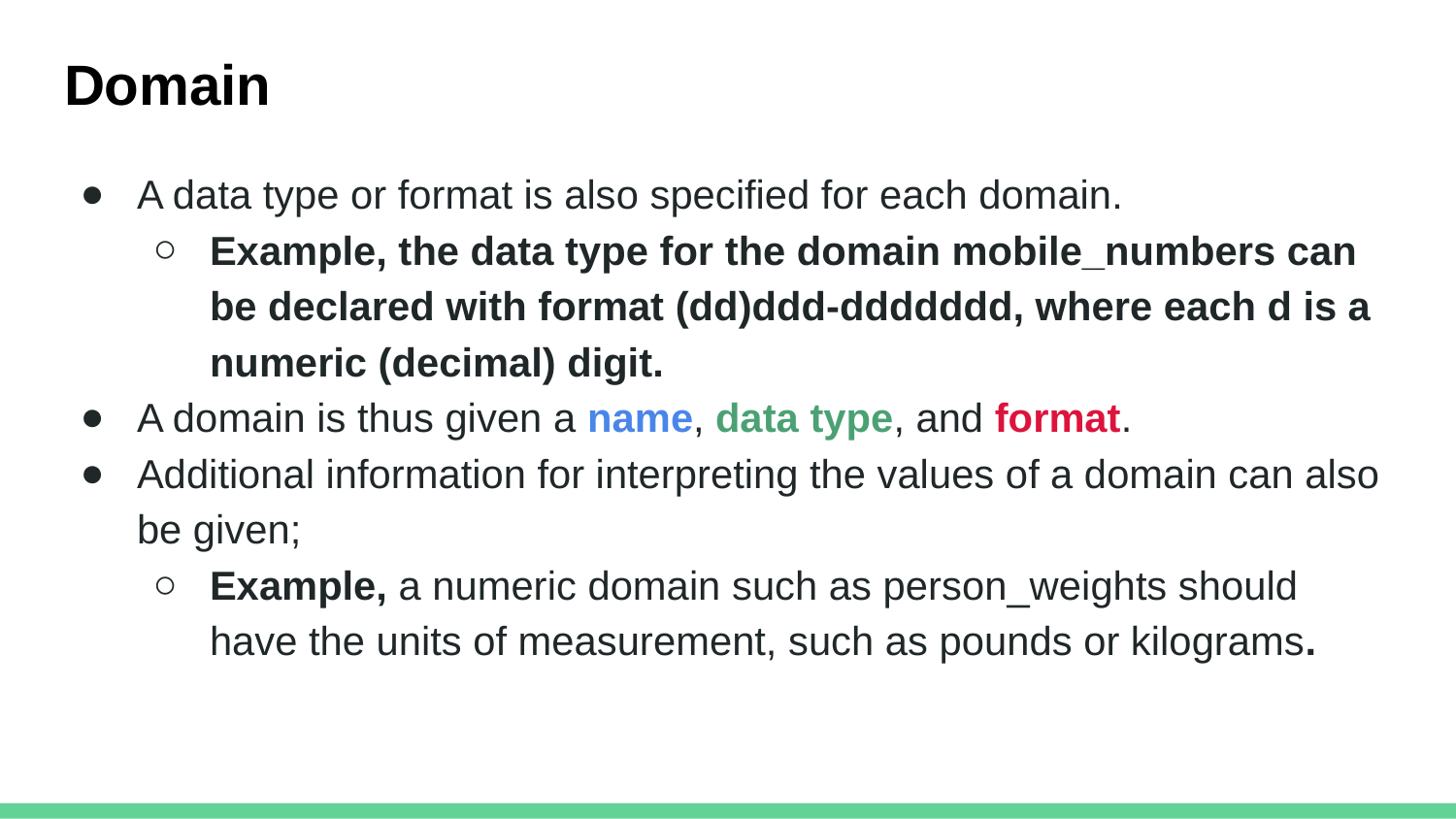

# Domain

A data type or format is also specified for each domain.
Example, the data type for the domain mobile_numbers can be declared with format (dd)ddd-ddddddd, where each d is a numeric (decimal) digit.
A domain is thus given a name, data type, and format.
Additional information for interpreting the values of a domain can also be given;
Example, a numeric domain such as person_weights should have the units of measurement, such as pounds or kilograms.